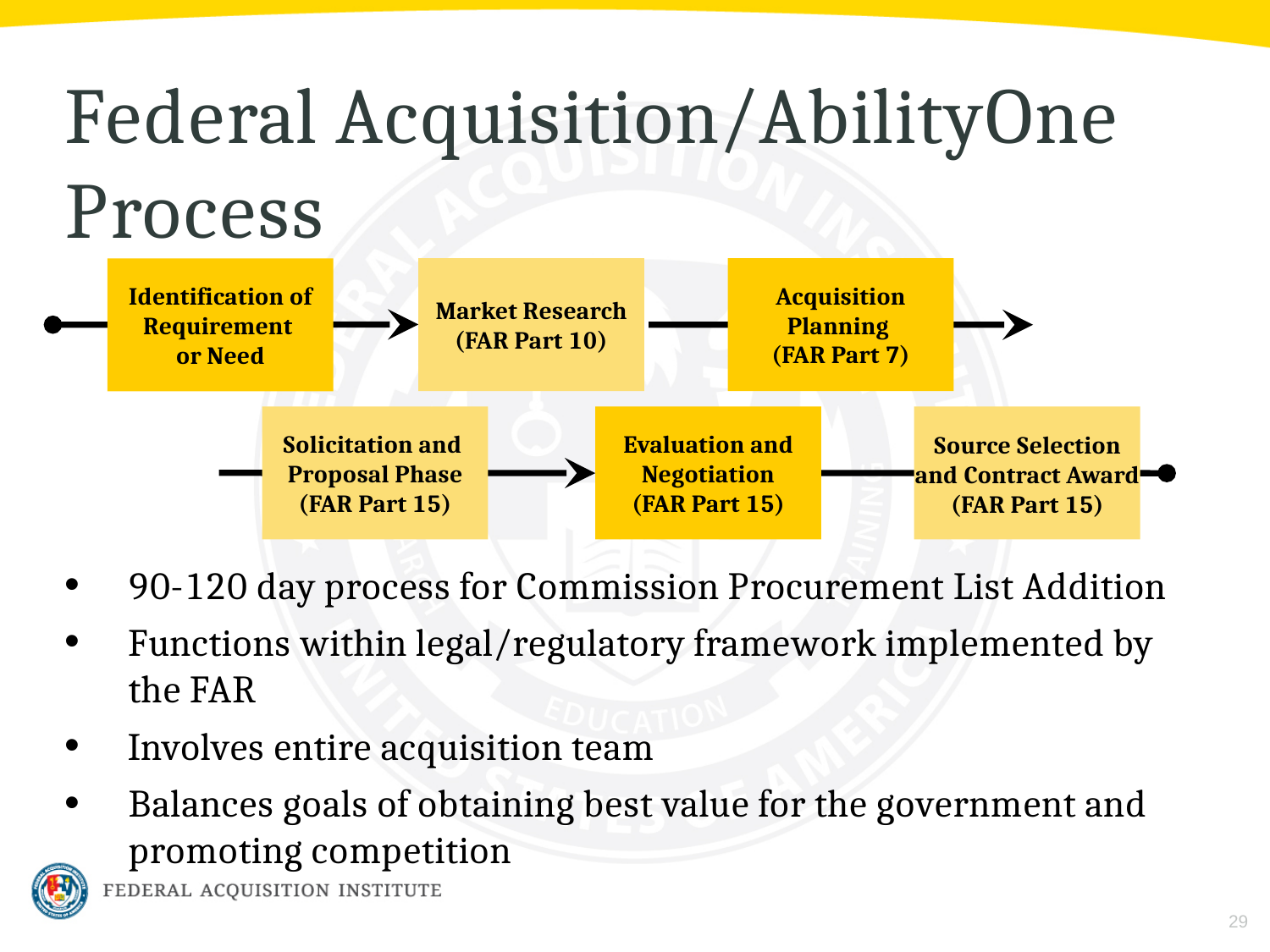

# Federal Acquisition/AbilityOne Process

Market Research
(FAR Part 10)

Acquisition Planning
(FAR Part 7)

Identification of Requirement
or Need

Solicitation and
Proposal Phase
(FAR Part 15)

Evaluation and Negotiation
(FAR Part 15)

Source Selection and Contract Award
(FAR Part 15)

90-120 day process for Commission Procurement List Addition
Functions within legal/regulatory framework implemented by the FAR
Involves entire acquisition team
Balances goals of obtaining best value for the government and promoting competition
29